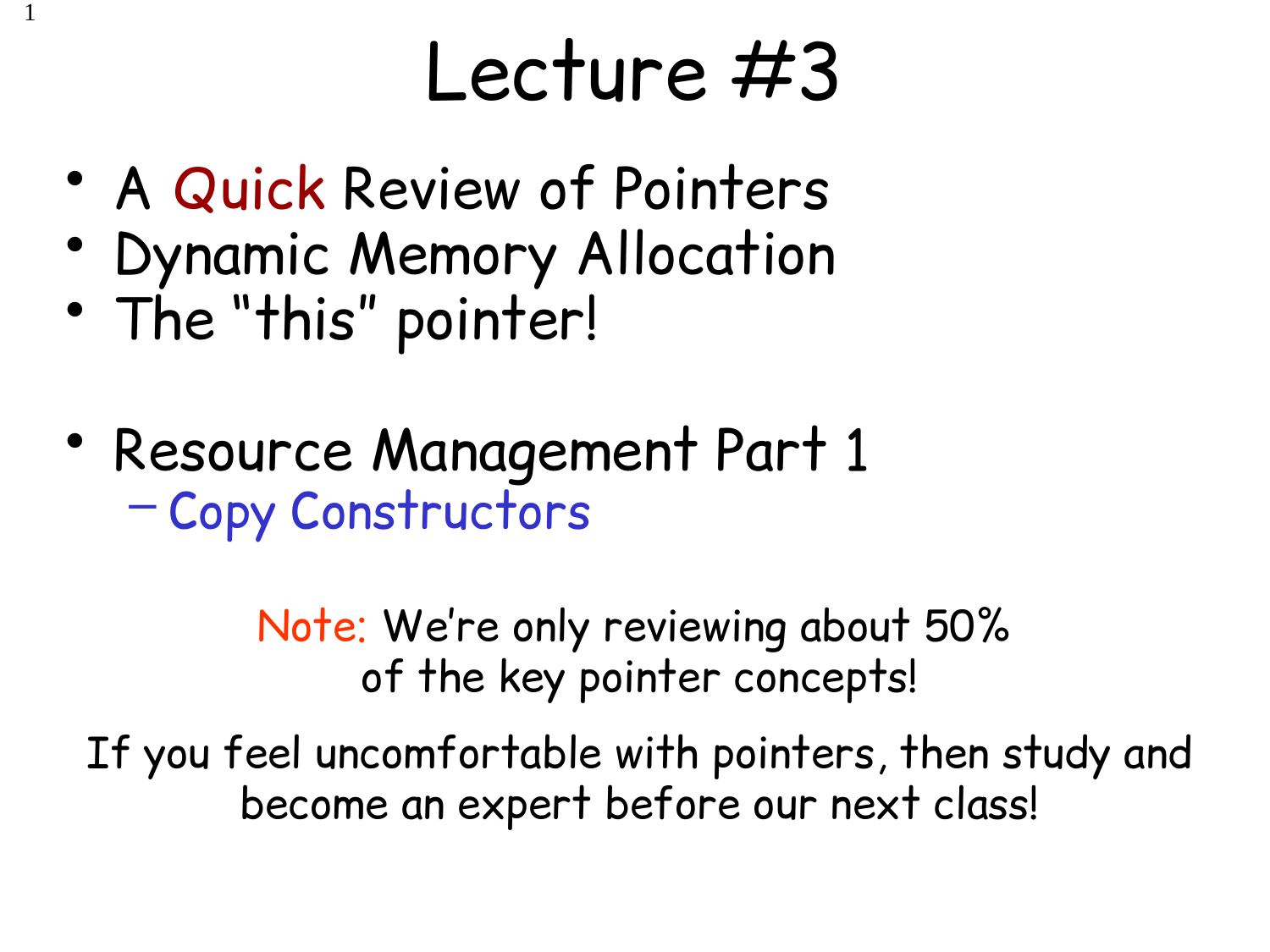

1
# Lecture #3
A Quick Review of Pointers
Dynamic Memory Allocation
The “this” pointer!

Resource Management Part 1
Copy Constructors

Note: We’re only reviewing about 50%
of the key pointer concepts!

If you feel uncomfortable with pointers, then study and become an expert before our next class!